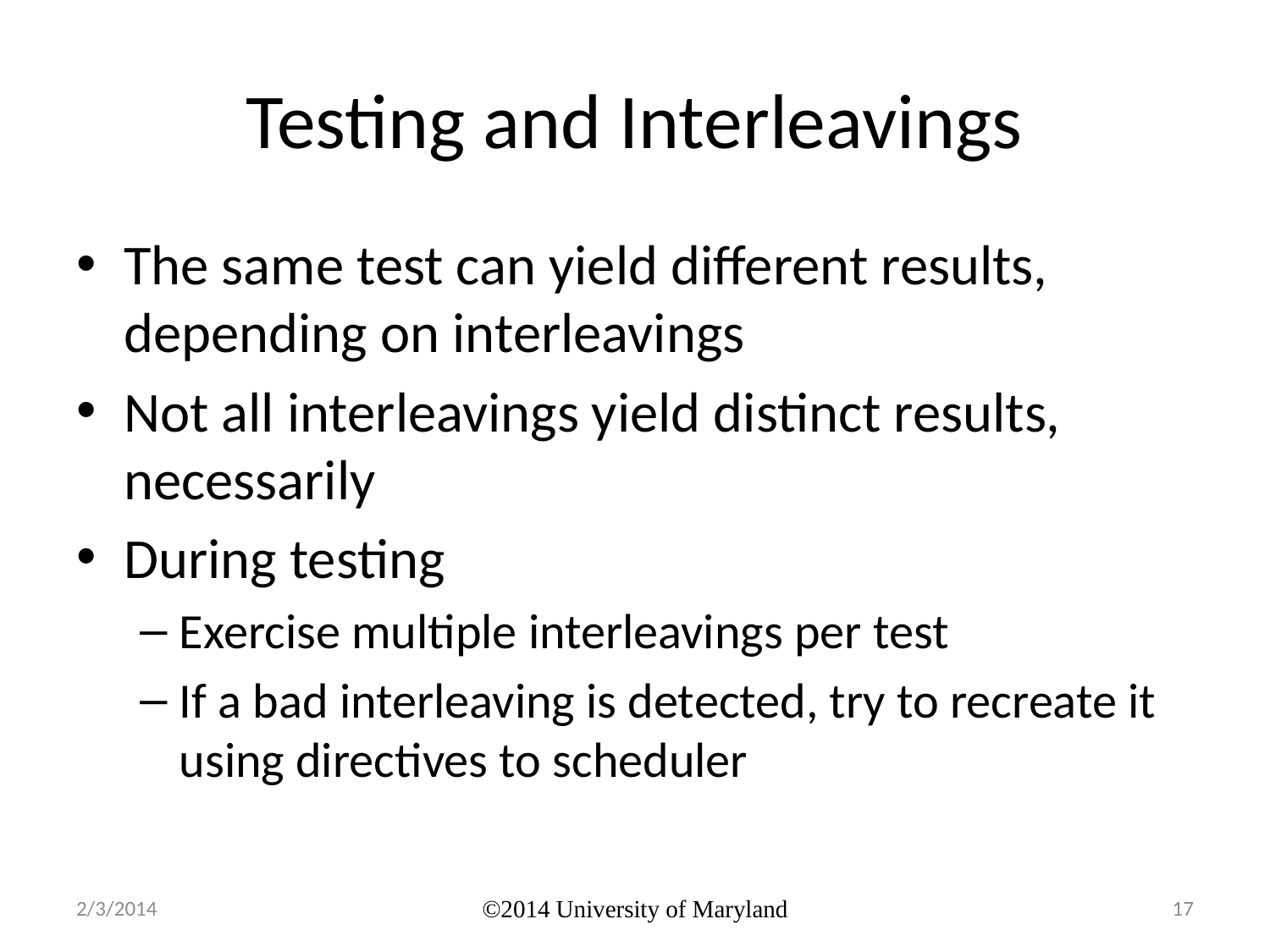

# Testing and Interleavings
The same test can yield different results, depending on interleavings
Not all interleavings yield distinct results, necessarily
During testing
Exercise multiple interleavings per test
If a bad interleaving is detected, try to recreate it using directives to scheduler
2/3/2014
©2014 University of Maryland
17